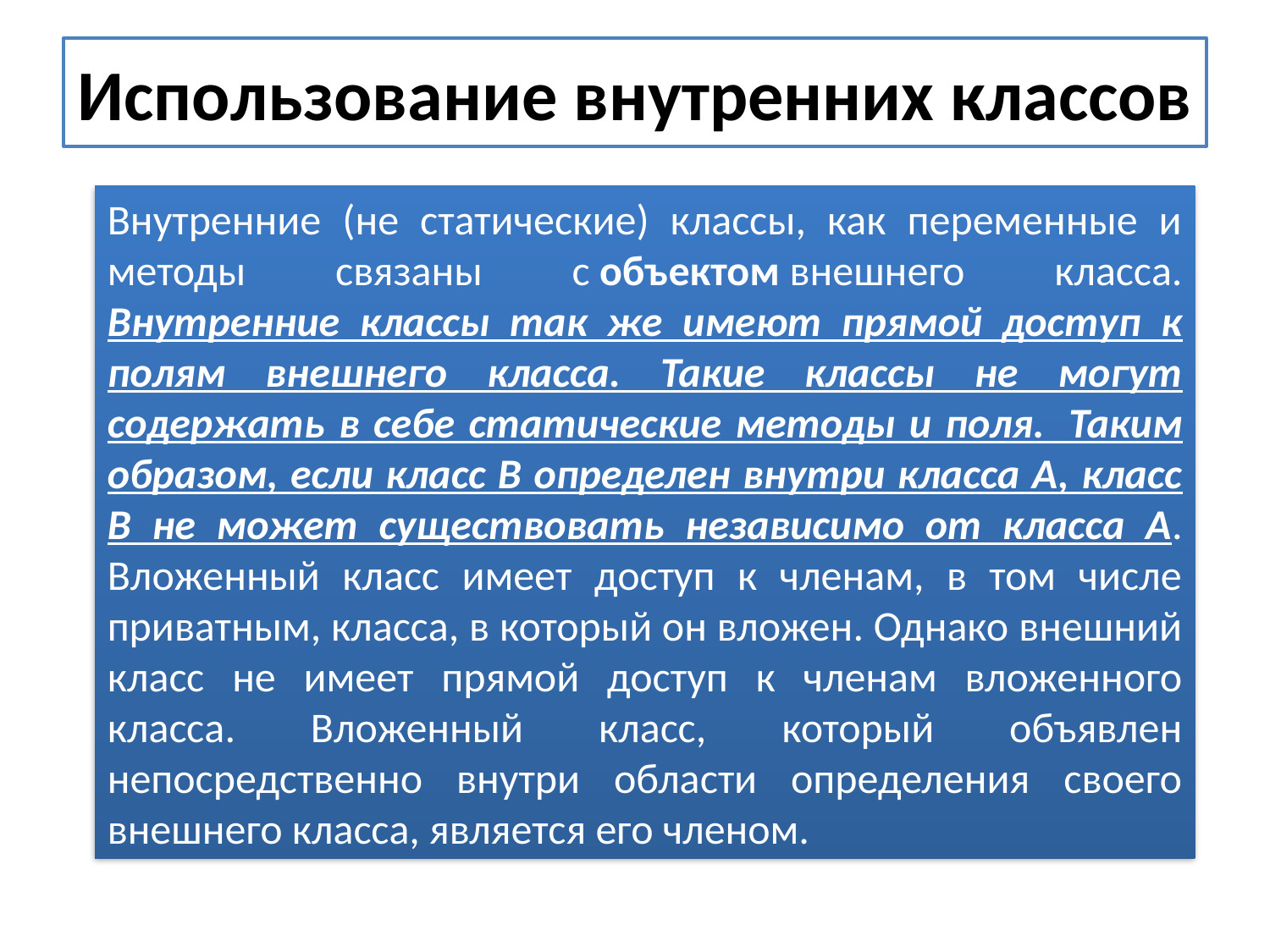

# Использование внутренних классов
Внутренние (не статические) классы, как переменные и методы связаны с объектом внешнего класса. Внутренние классы так же имеют прямой доступ к полям внешнего класса. Такие классы не могут содержать в себе статические методы и поля.  Таким образом, если класс В определен внутри класса А, класс В не может существовать независимо от класса А. Вложенный класс имеет доступ к членам, в том числе приватным, класса, в который он вложен. Однако внешний класс не имеет прямой доступ к членам вложенного класса. Вложенный класс, который объявлен непосредственно внутри области определения своего внешнего класса, является его членом.